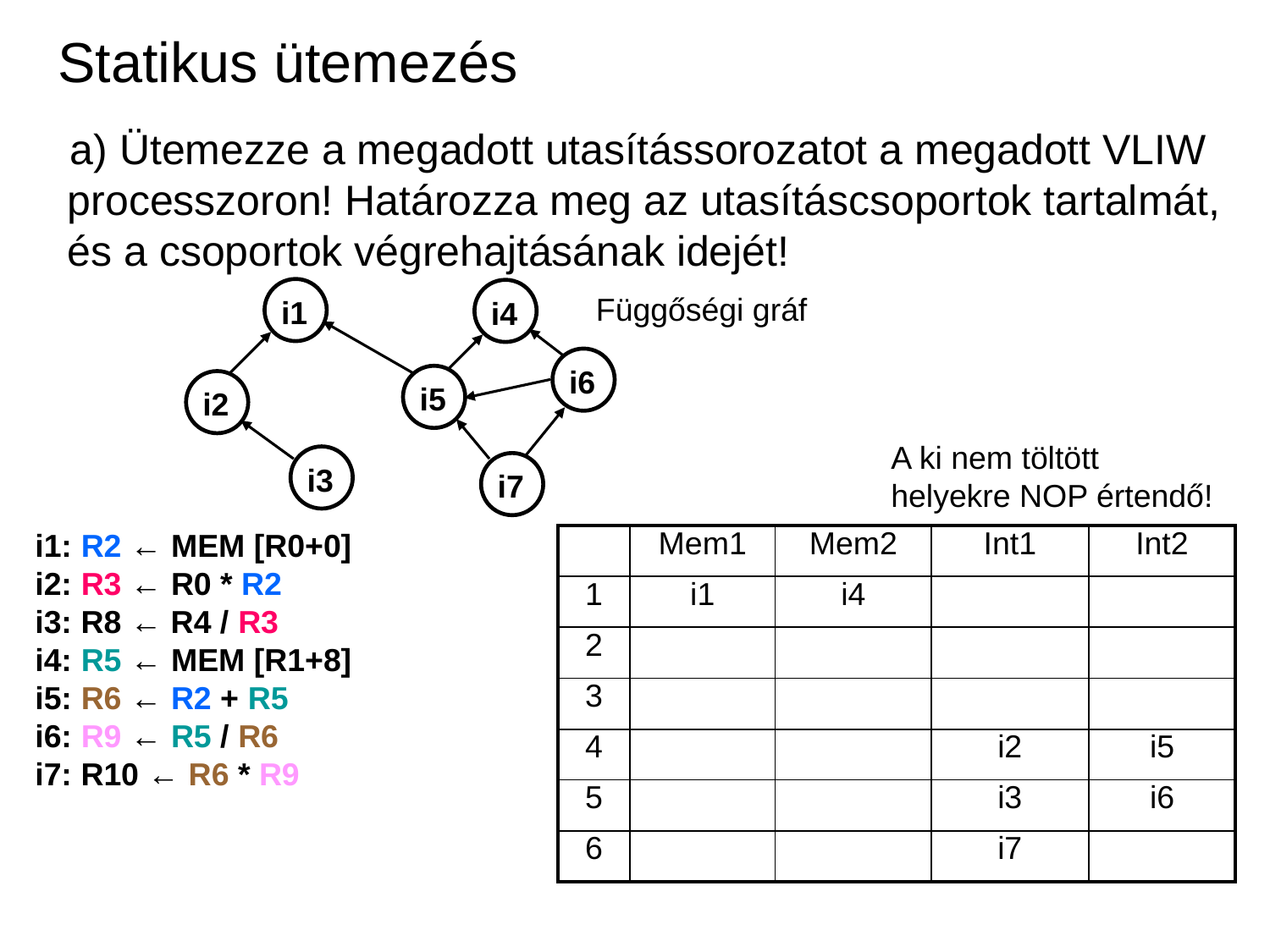

Statikus ütemezés
a) Ütemezze a megadott utasítássorozatot a megadott VLIW processzoron! Határozza meg az utasításcsoportok tartalmát, és a csoportok végrehajtásának idejét!

Függőségi gráf
i1
i4

i6

i5
i2
A ki nem töltött helyekre NOP értendő!

i3
i7
i1: R2 ← MEM [R0+0]
i2: R3 ← R0 * R2
i3: R8 ← R4 / R3
i4: R5 ← MEM [R1+8]
i5: R6 ← R2 + R5
i6: R9 ← R5 / R6
i7: R10 ← R6 * R9
|  | Mem1 | Mem2 | Int1 | Int2 |
| --- | --- | --- | --- | --- |
| 1 | i1 | i4 |  |  |
| 2 |  |  |  |  |
| 3 |  |  |  |  |
| 4 |  |  | i2 | i5 |
| 5 |  |  | i3 | i6 |
| 6 |  |  | i7 |  |